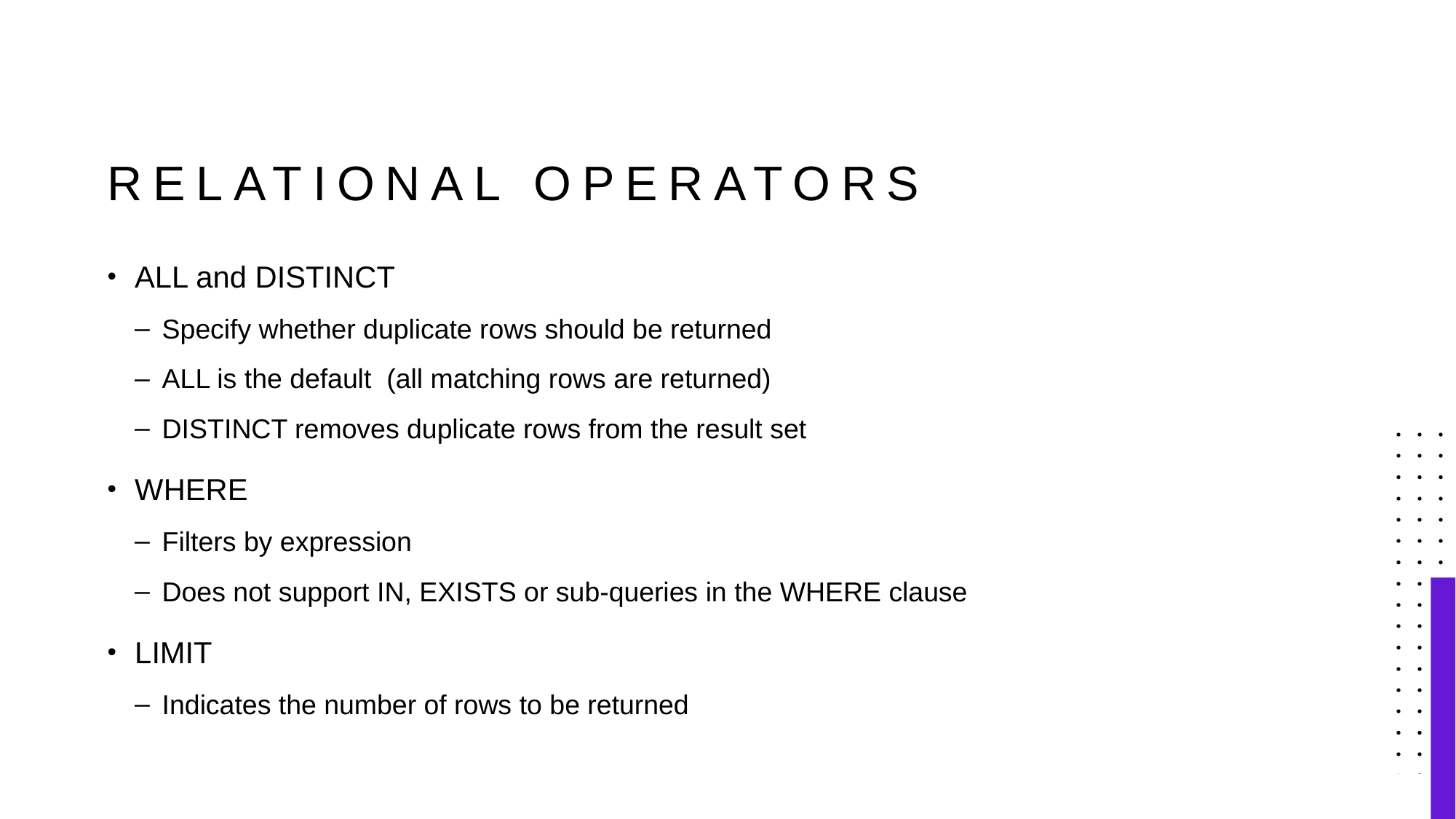

# Relational Operators
ALL and DISTINCT
Specify whether duplicate rows should be returned
ALL is the default  (all matching rows are returned)
DISTINCT removes duplicate rows from the result set
WHERE
Filters by expression
Does not support IN, EXISTS or sub-queries in the WHERE clause
LIMIT
Indicates the number of rows to be returned